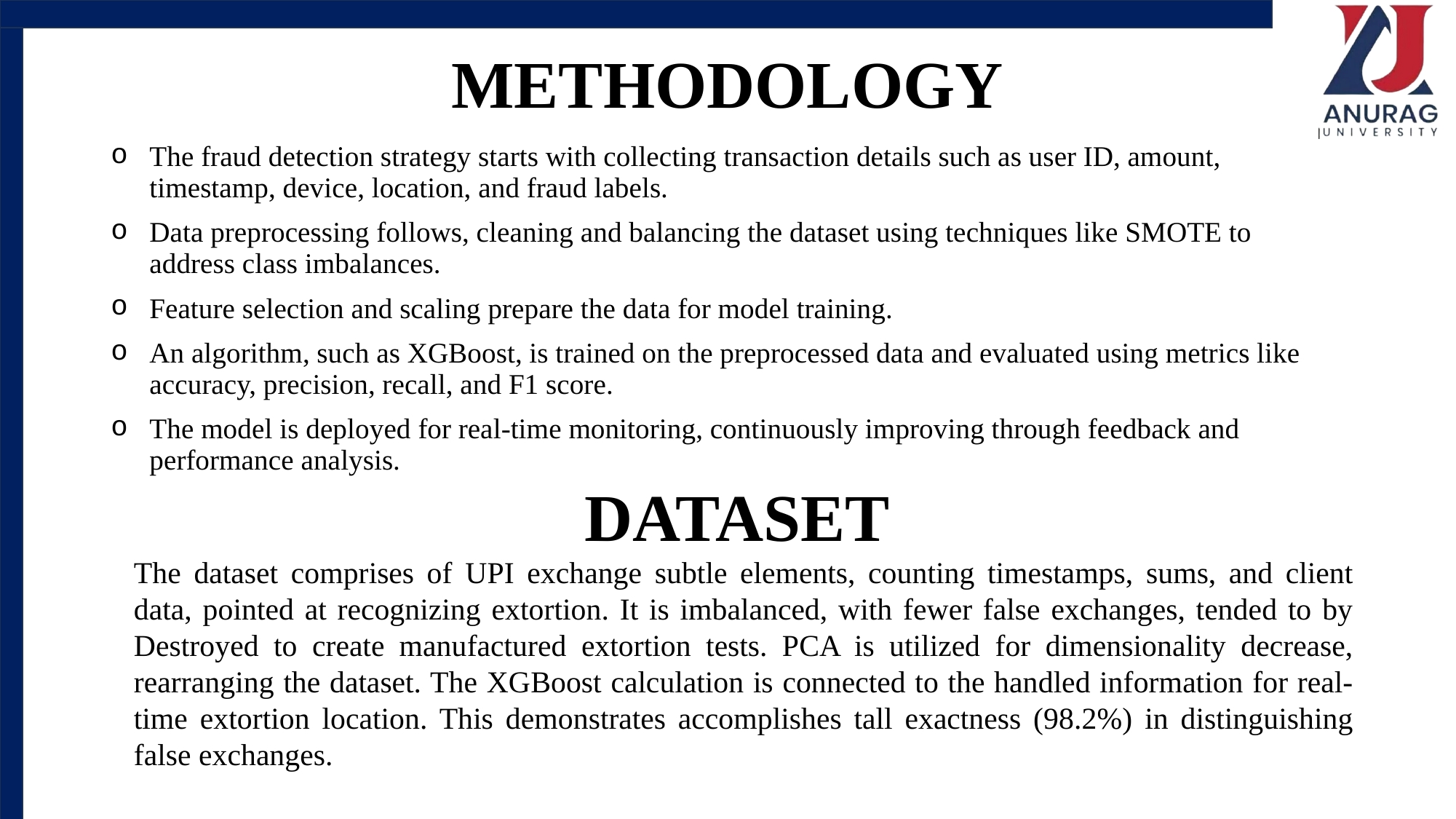

# METHODOLOGY
The fraud detection strategy starts with collecting transaction details such as user ID, amount, timestamp, device, location, and fraud labels.
Data preprocessing follows, cleaning and balancing the dataset using techniques like SMOTE to address class imbalances.
Feature selection and scaling prepare the data for model training.
An algorithm, such as XGBoost, is trained on the preprocessed data and evaluated using metrics like accuracy, precision, recall, and F1 score.
The model is deployed for real-time monitoring, continuously improving through feedback and performance analysis.
DATASET
The dataset comprises of UPI exchange subtle elements, counting timestamps, sums, and client data, pointed at recognizing extortion. It is imbalanced, with fewer false exchanges, tended to by Destroyed to create manufactured extortion tests. PCA is utilized for dimensionality decrease, rearranging the dataset. The XGBoost calculation is connected to the handled information for real-time extortion location. This demonstrates accomplishes tall exactness (98.2%) in distinguishing false exchanges.